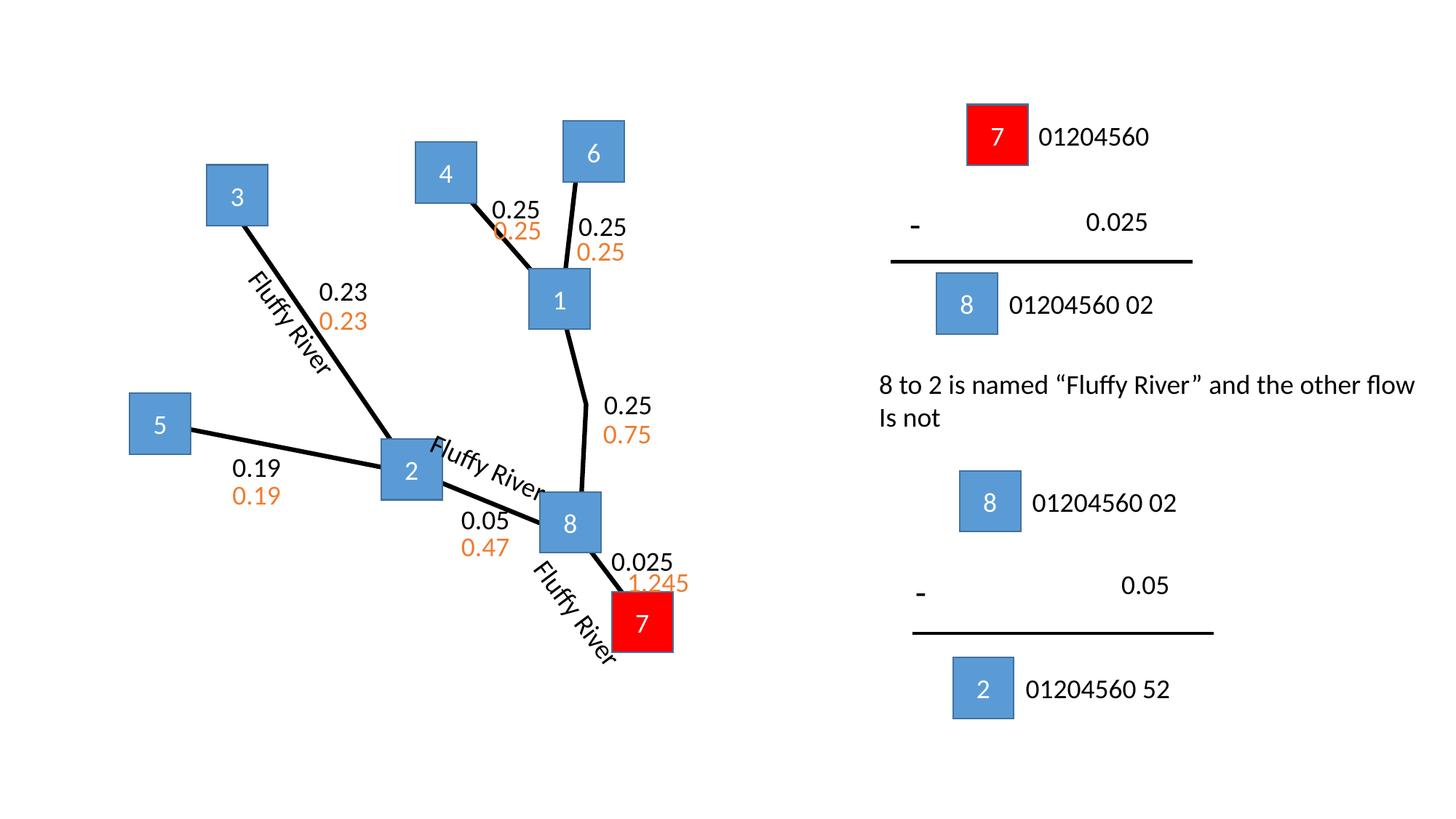

7
01204560
6
4

3

1
5

2
8
7
0.25
-
0.025
0.25
0.25
0.25
0.23
8
01204560 02
0.23
Fluffy River
8 to 2 is named “Fluffy River” and the other flow
Is not
0.25
0.75
0.19
Fluffy River
8
0.19
01204560 02
0.05
0.47
0.025
1.245
0.05
-
Fluffy River
2
01204560 52